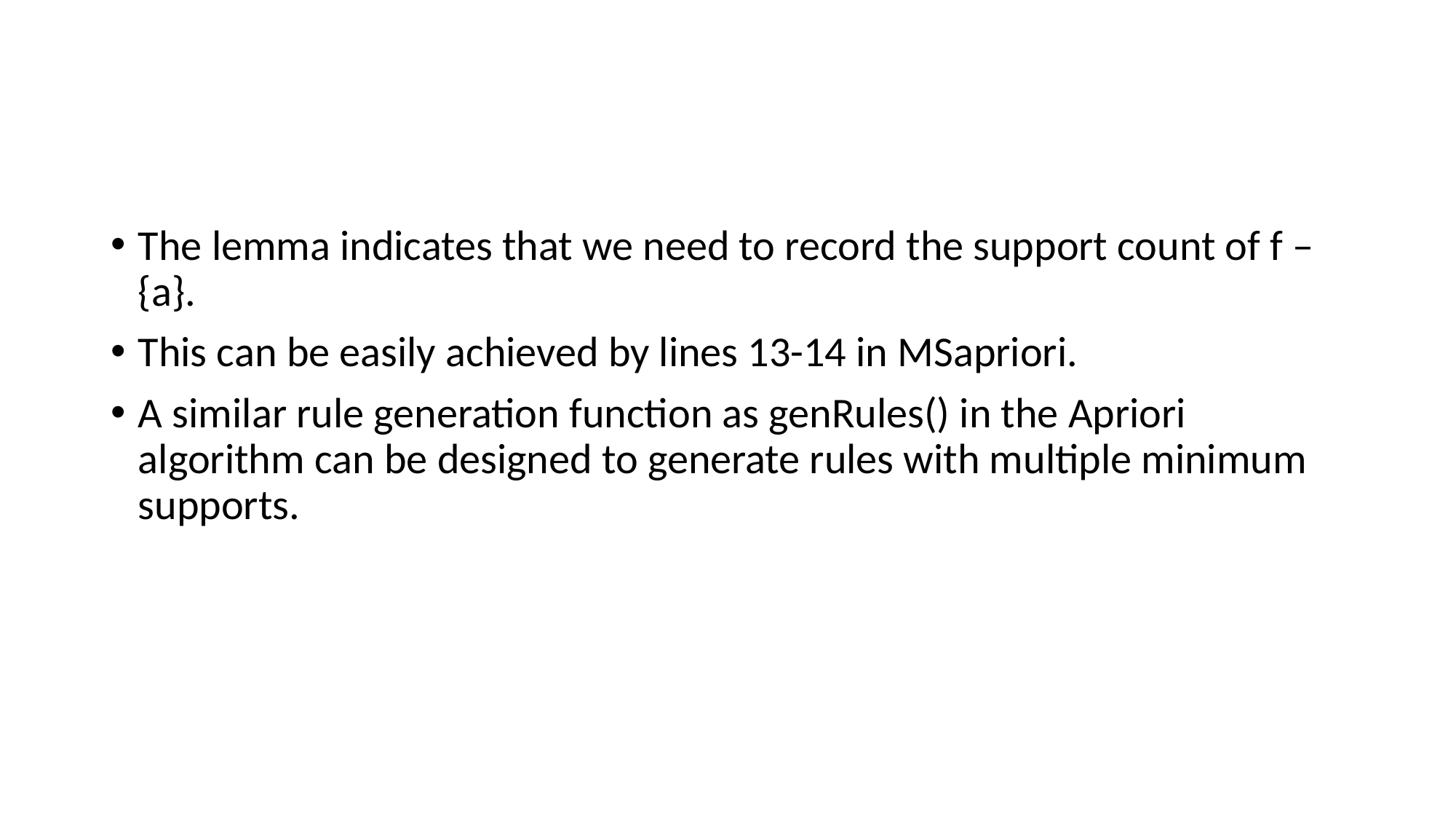

#
The lemma indicates that we need to record the support count of f – {a}.
This can be easily achieved by lines 13-14 in MSapriori.
A similar rule generation function as genRules() in the Apriori algorithm can be designed to generate rules with multiple minimum supports.